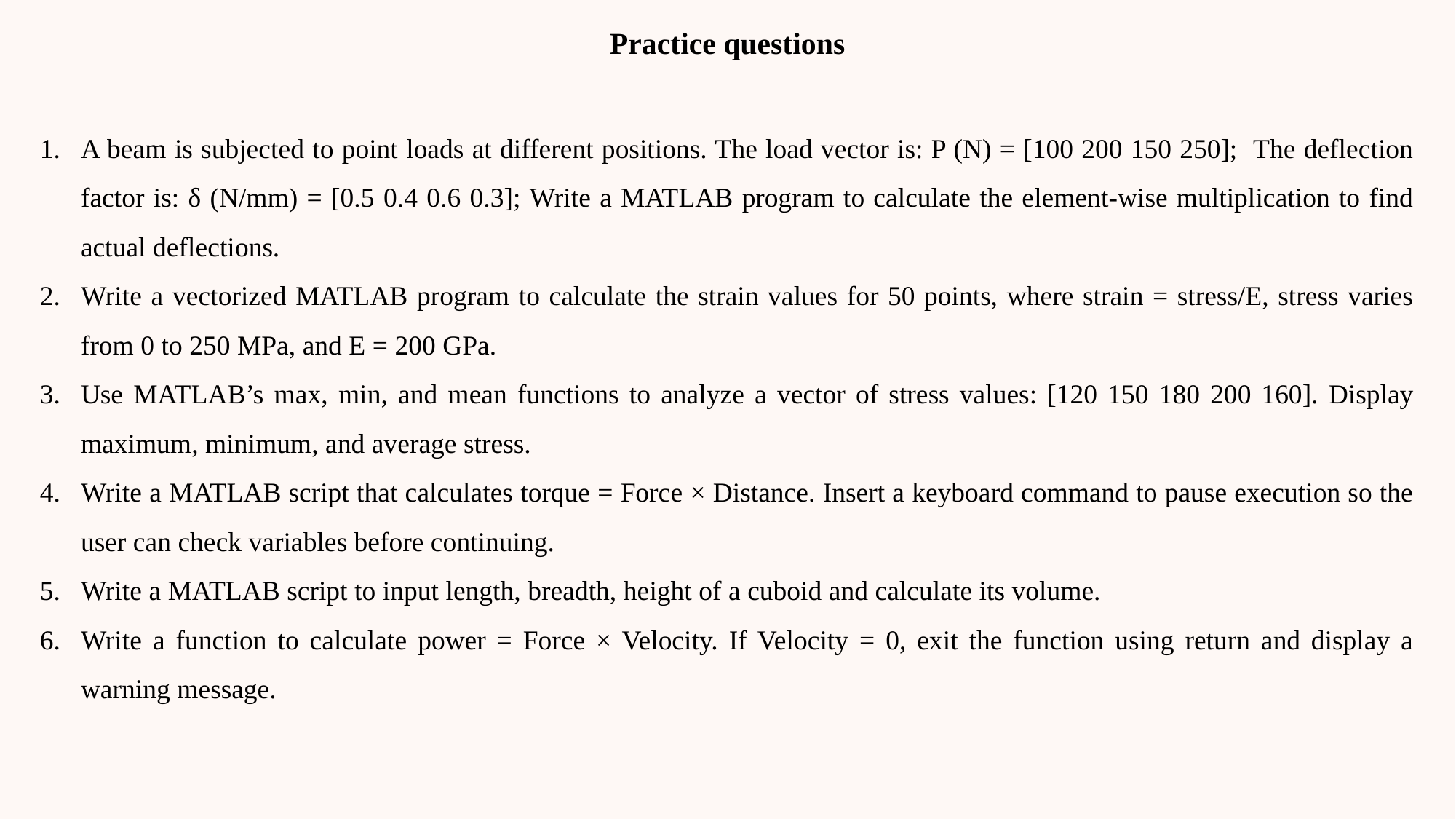

Practice questions
A beam is subjected to point loads at different positions. The load vector is: P (N) = [100 200 150 250];  The deflection factor is: δ (N/mm) = [0.5 0.4 0.6 0.3]; Write a MATLAB program to calculate the element-wise multiplication to find actual deflections.
Write a vectorized MATLAB program to calculate the strain values for 50 points, where strain = stress/E, stress varies from 0 to 250 MPa, and E = 200 GPa.
Use MATLAB’s max, min, and mean functions to analyze a vector of stress values: [120 150 180 200 160]. Display maximum, minimum, and average stress.
Write a MATLAB script that calculates torque = Force × Distance. Insert a keyboard command to pause execution so the user can check variables before continuing.
Write a MATLAB script to input length, breadth, height of a cuboid and calculate its volume.
Write a function to calculate power = Force × Velocity. If Velocity = 0, exit the function using return and display a warning message.